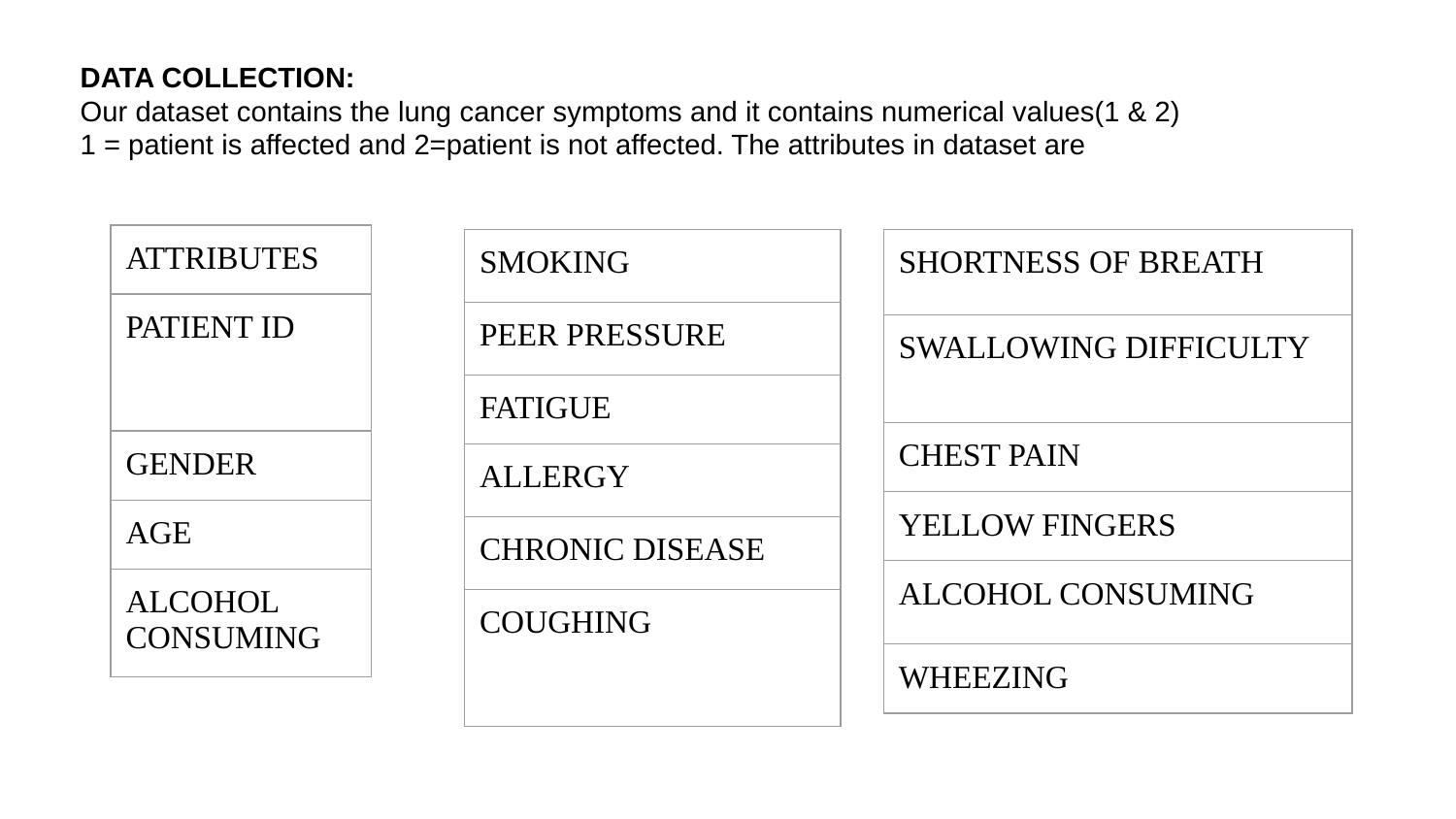

DATA COLLECTION:
Our dataset contains the lung cancer symptoms and it contains numerical values(1 & 2)
1 = patient is affected and 2=patient is not affected. The attributes in dataset are

| ATTRIBUTES |
| --- |
| PATIENT ID |
| GENDER |
| AGE |
| ALCOHOL CONSUMING |
| SHORTNESS OF BREATH |
| --- |
| SWALLOWING DIFFICULTY |
| CHEST PAIN |
| YELLOW FINGERS |
| ALCOHOL CONSUMING |
| WHEEZING |
| SMOKING |
| --- |
| PEER PRESSURE |
| FATIGUE |
| ALLERGY |
| CHRONIC DISEASE |
| COUGHING |